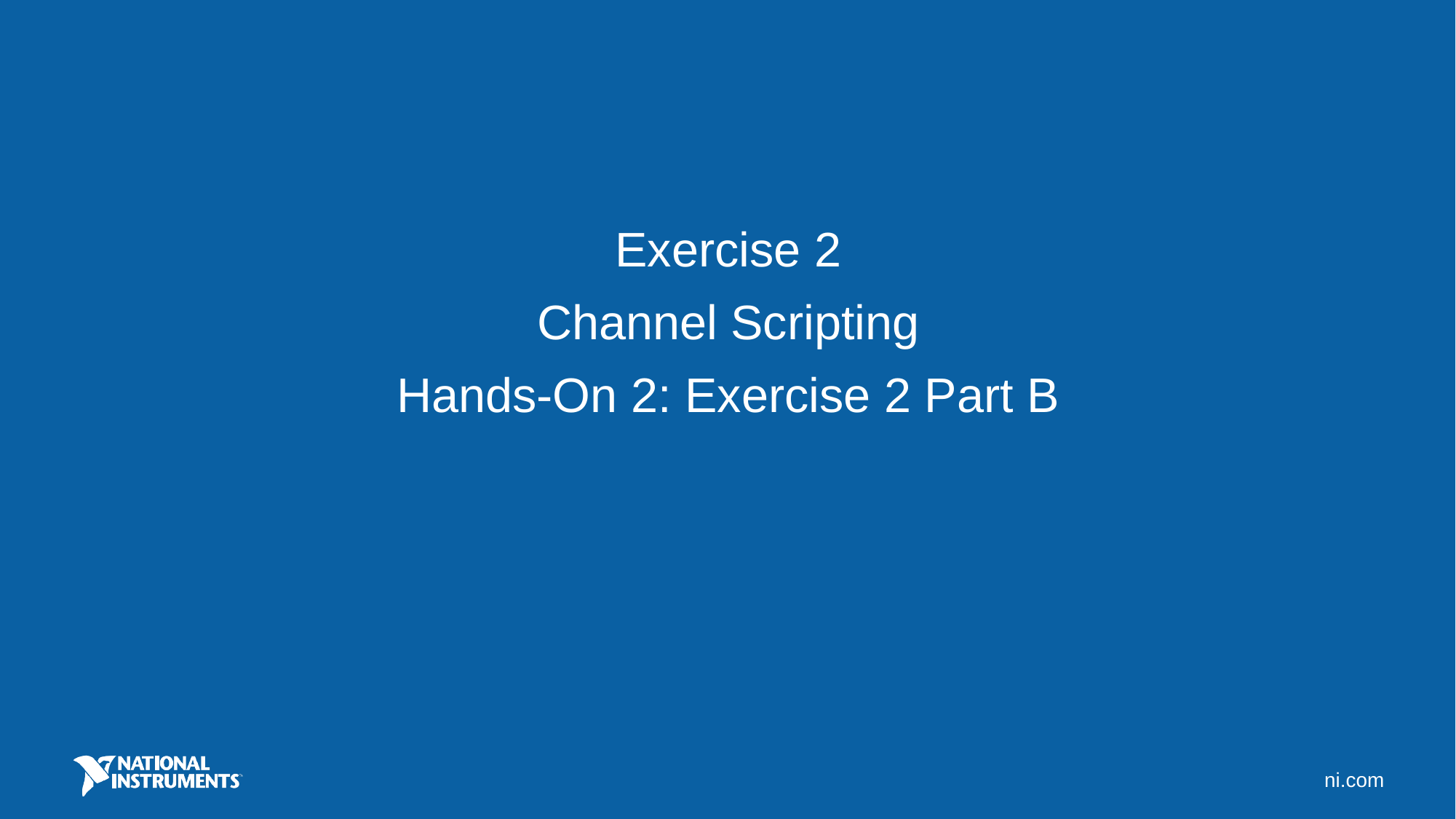

Exercise 2
Channel Scripting
Hands-On 2: Exercise 2 Part B